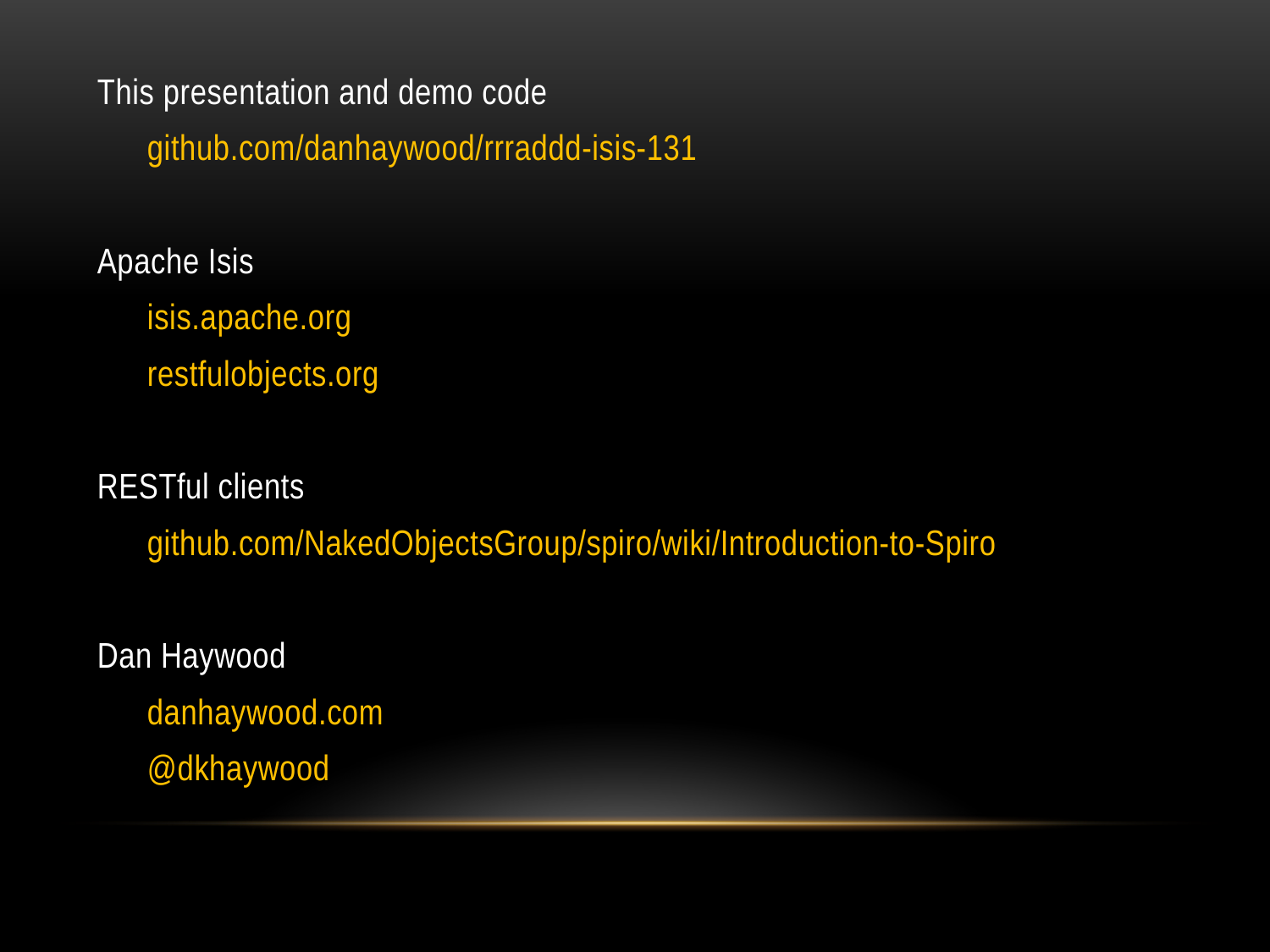

This presentation and demo code
github.com/danhaywood/rrraddd-isis-131

Apache Isis
isis.apache.org
restfulobjects.org

RESTful clients
github.com/NakedObjectsGroup/spiro/wiki/Introduction-to-Spiro

Dan Haywood
danhaywood.com
@dkhaywood